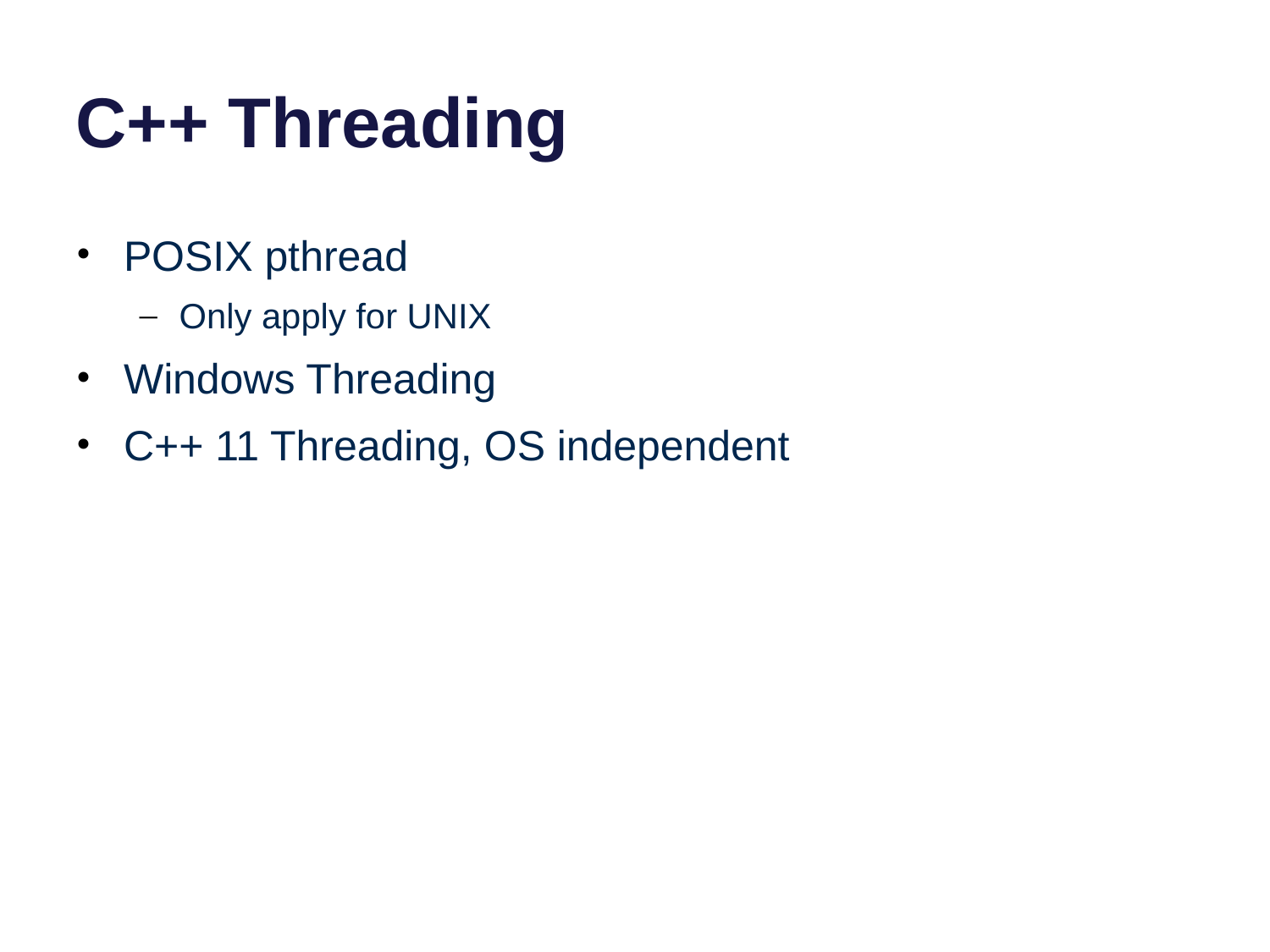

# C++ Threading
POSIX pthread
Only apply for UNIX
Windows Threading
C++ 11 Threading, OS independent